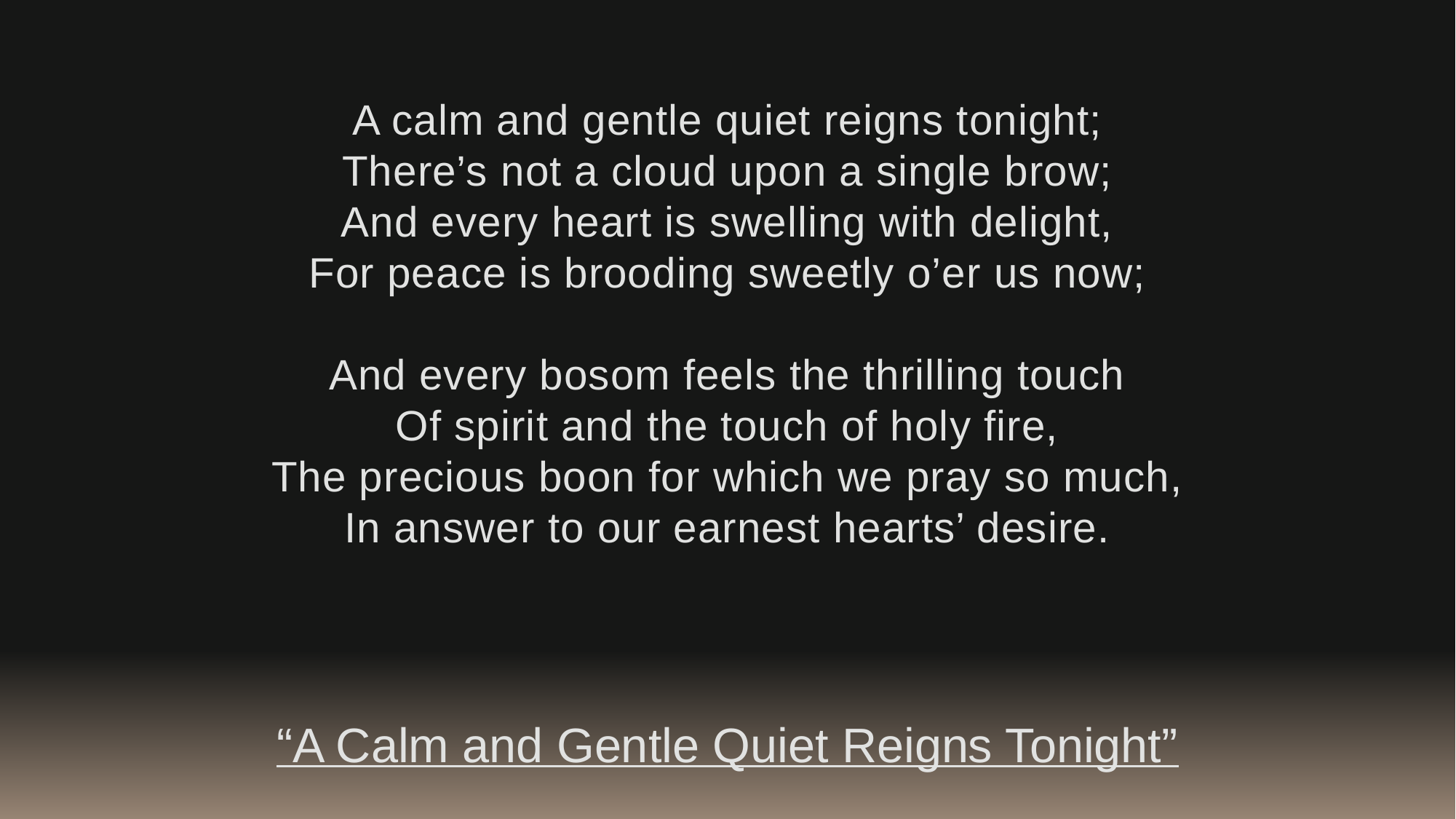

A calm and gentle quiet reigns tonight;
There’s not a cloud upon a single brow;
And every heart is swelling with delight,
For peace is brooding sweetly o’er us now;

And every bosom feels the thrilling touch
Of spirit and the touch of holy fire,
The precious boon for which we pray so much,
In answer to our earnest hearts’ desire.

“A Calm and Gentle Quiet Reigns Tonight”